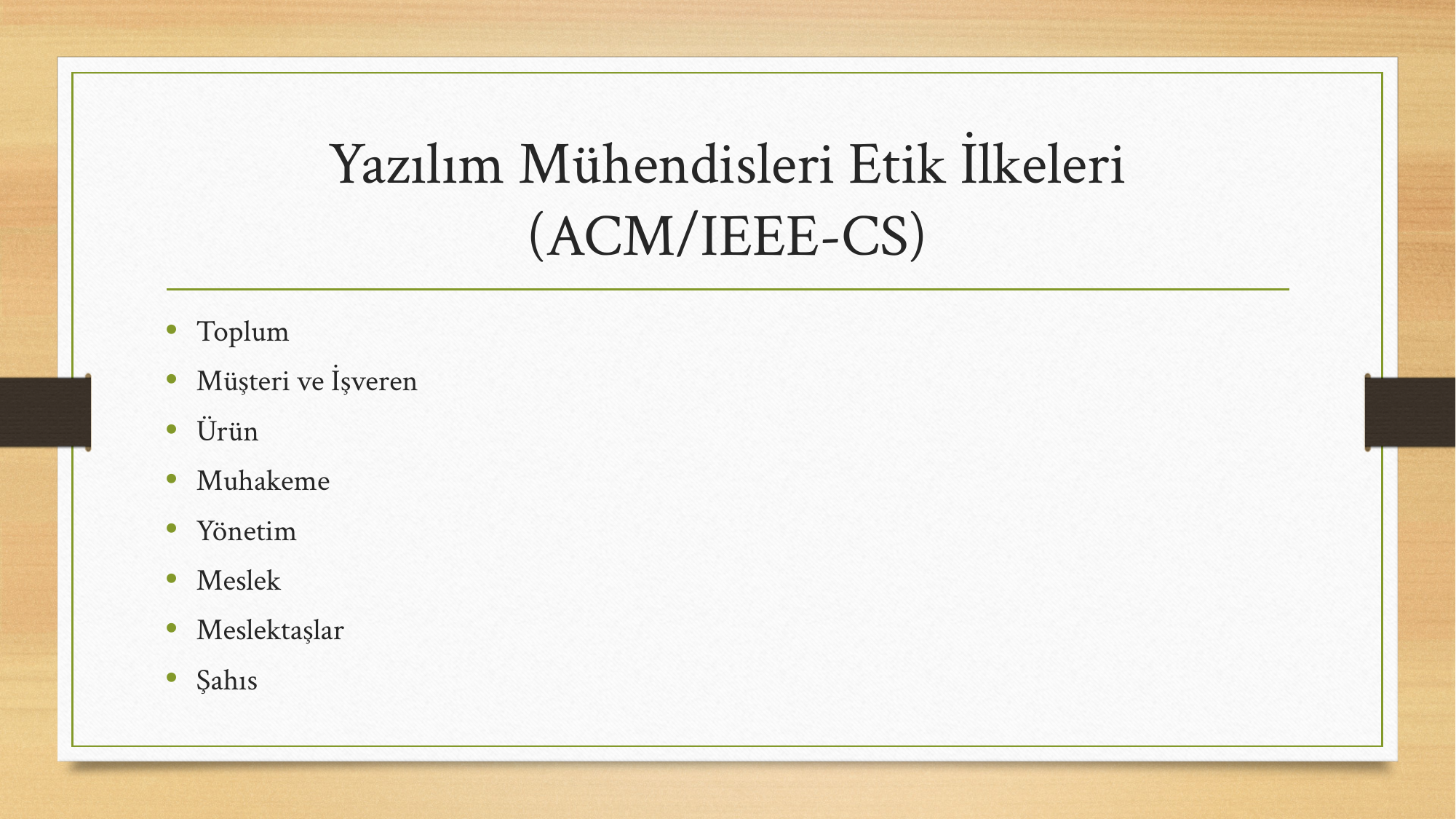

# Yazılım Mühendisleri Etik İlkeleri (ACM/IEEE-CS)
Toplum
Müşteri ve İşveren
Ürün
Muhakeme
Yönetim
Meslek
Meslektaşlar
Şahıs